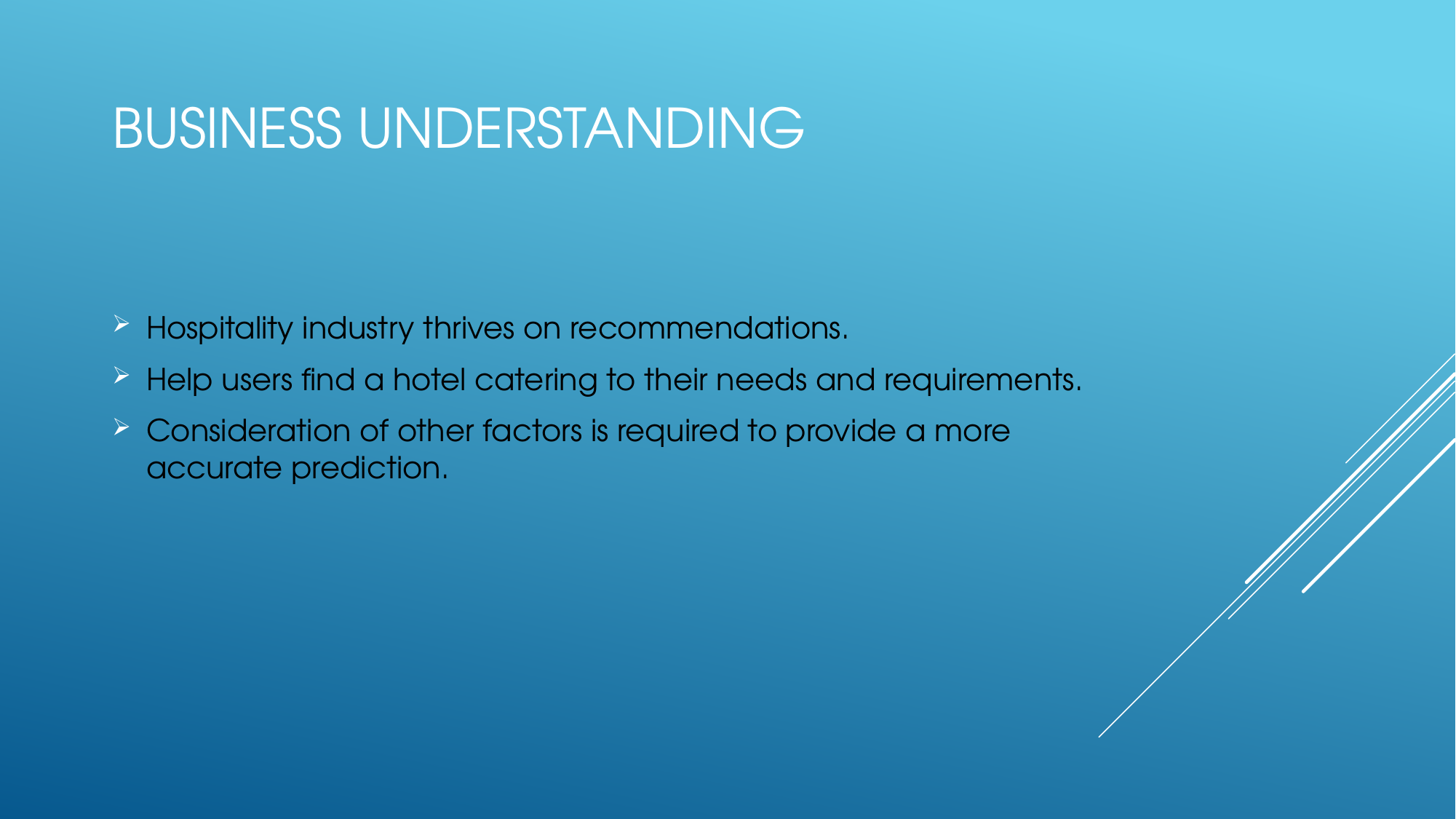

# Business understanding
Hospitality industry thrives on recommendations.
Help users find a hotel catering to their needs and requirements.
Consideration of other factors is required to provide a more accurate prediction.